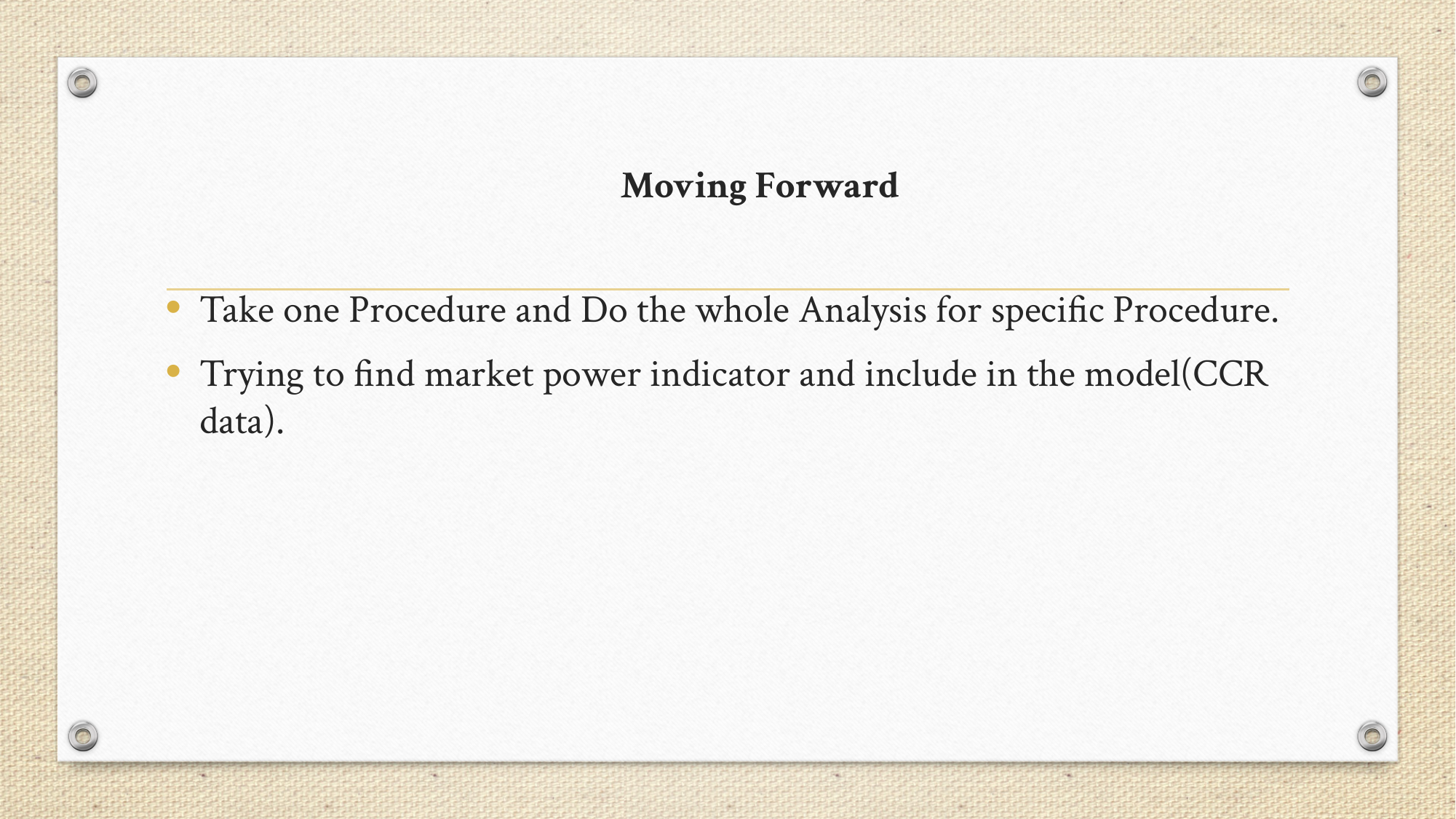

# Moving Forward
Take one Procedure and Do the whole Analysis for specific Procedure.
Trying to find market power indicator and include in the model(CCR data).